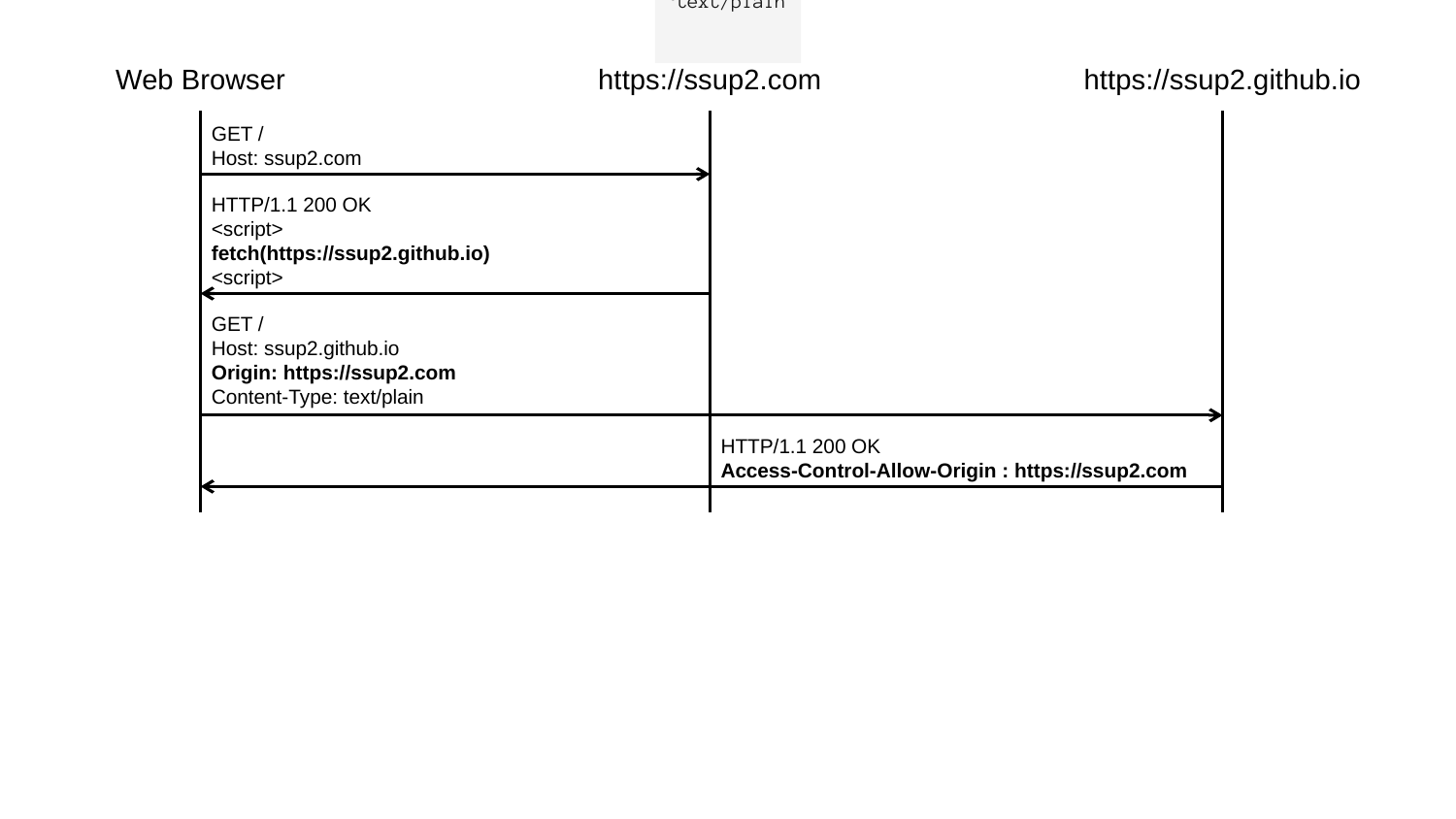

text/plain

https://ssup2.github.io
Web Browser
https://ssup2.com
GET /
Host: ssup2.com
HTTP/1.1 200 OK
<script>
fetch(https://ssup2.github.io)
<script>
GET /
Host: ssup2.github.io
Origin: https://ssup2.com
Content-Type: text/plain
HTTP/1.1 200 OK
Access-Control-Allow-Origin : https://ssup2.com